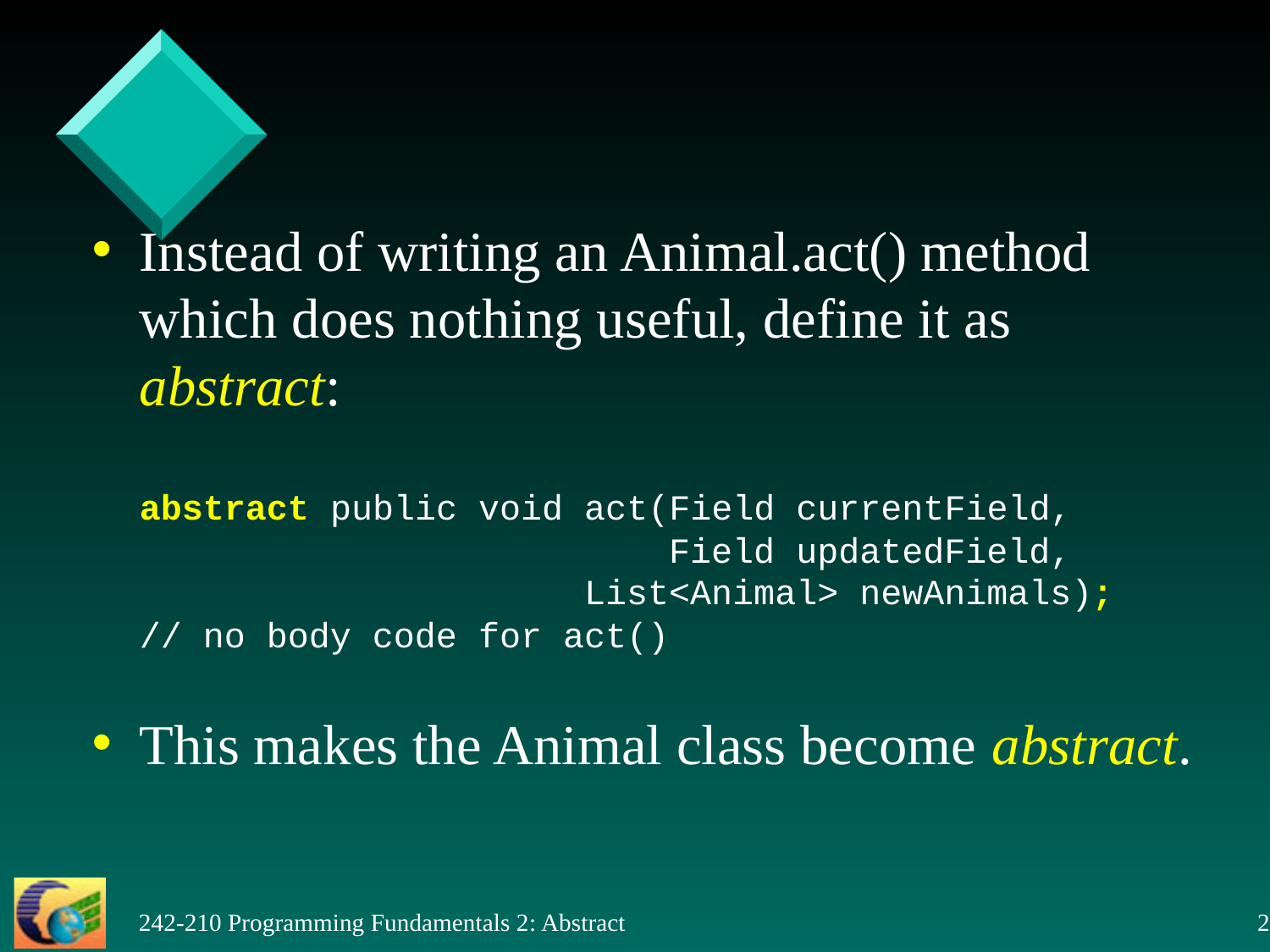

Instead of writing an Animal.act() method which does nothing useful, define it as abstract:
abstract public void act(Field currentField,
                         Field updatedField,
                     List<Animal> newAnimals);
// no body code for act()
This makes the Animal class become abstract.